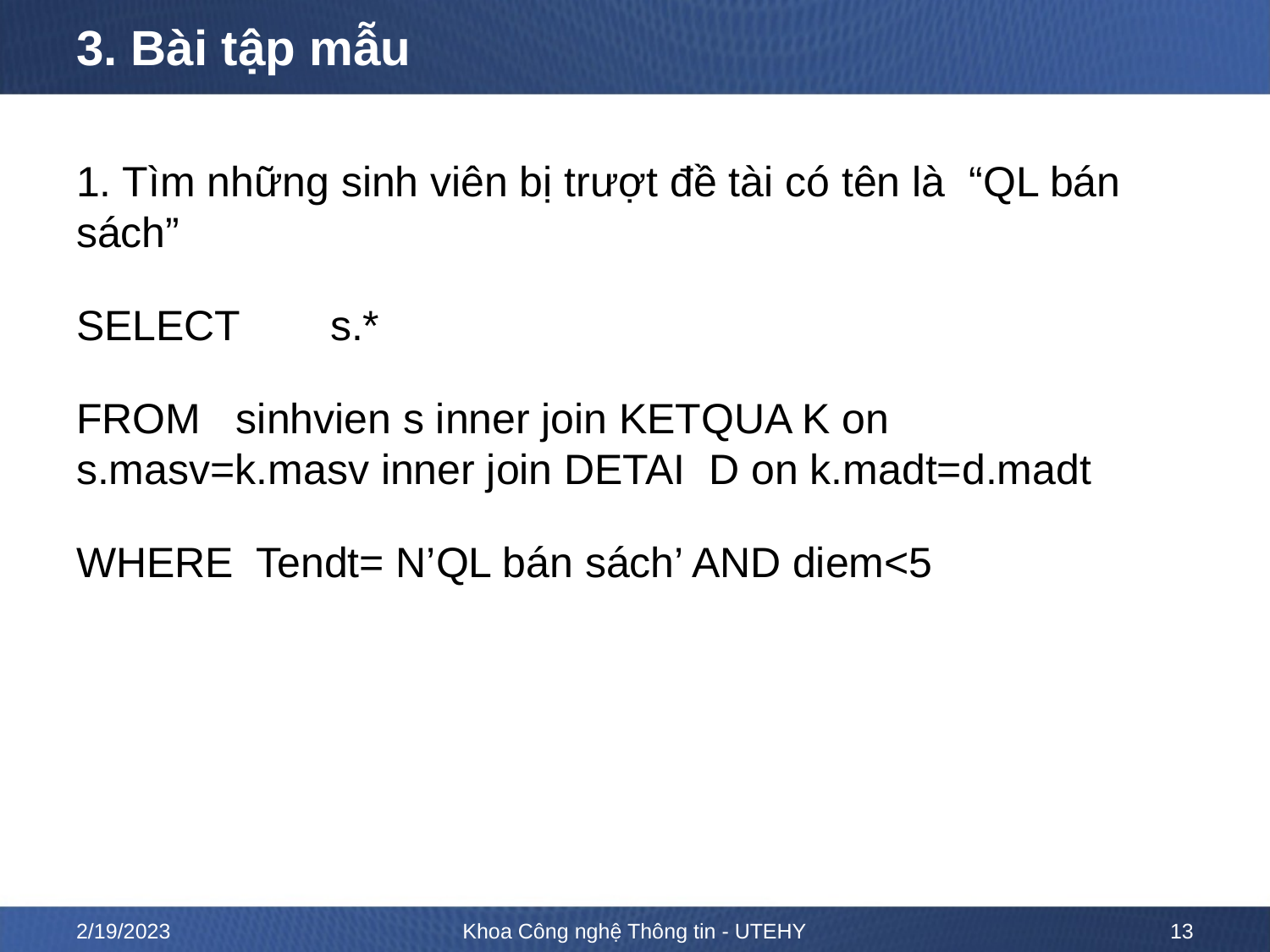

# 3. Bài tập mẫu
1. Tìm những sinh viên bị trượt đề tài có tên là  “QL bán sách”
SELECT	s.*
FROM   sinhvien s inner join KETQUA K on s.masv=k.masv inner join DETAI  D on k.madt=d.madt
WHERE  Tendt= N’QL bán sách’ AND diem<5
2/19/2023
Khoa Công nghệ Thông tin - UTEHY
13